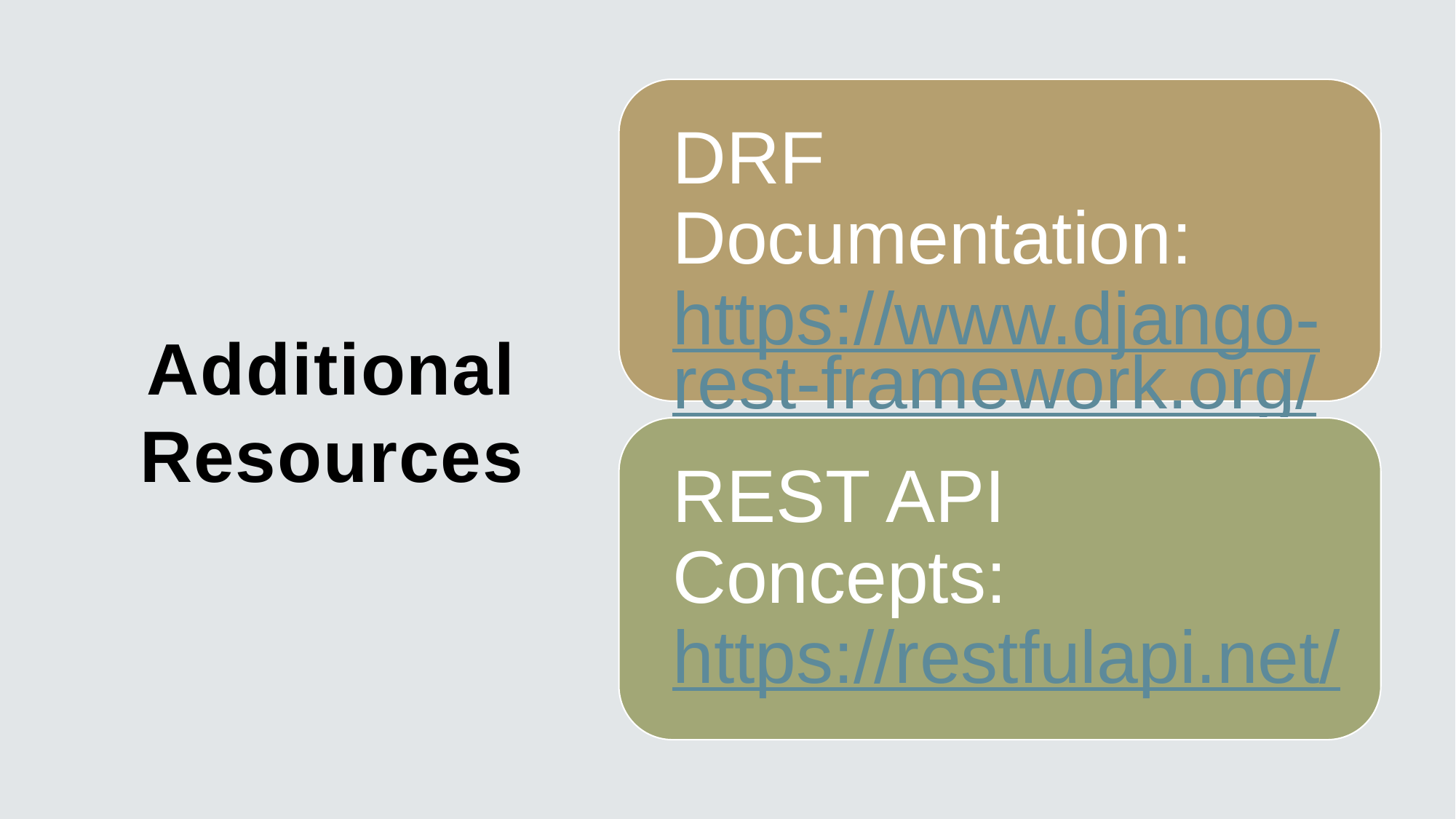

DRF Documentation: https://www.django-rest-framework.org/
REST API Concepts: https://restfulapi.net/
# Additional Resources